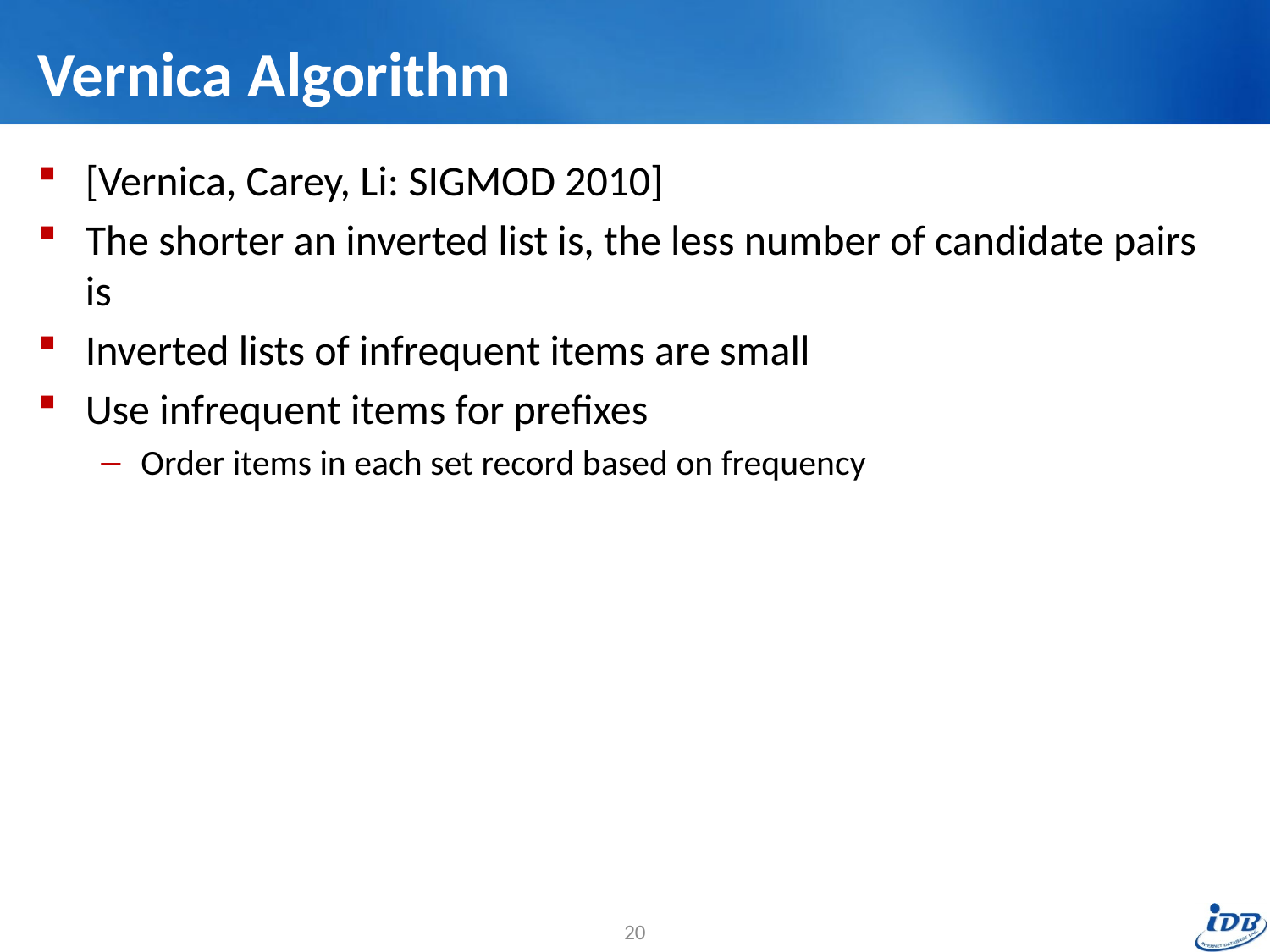

# Vernica Algorithm
[Vernica, Carey, Li: SIGMOD 2010]
The shorter an inverted list is, the less number of candidate pairs is
Inverted lists of infrequent items are small
Use infrequent items for prefixes
Order items in each set record based on frequency
20